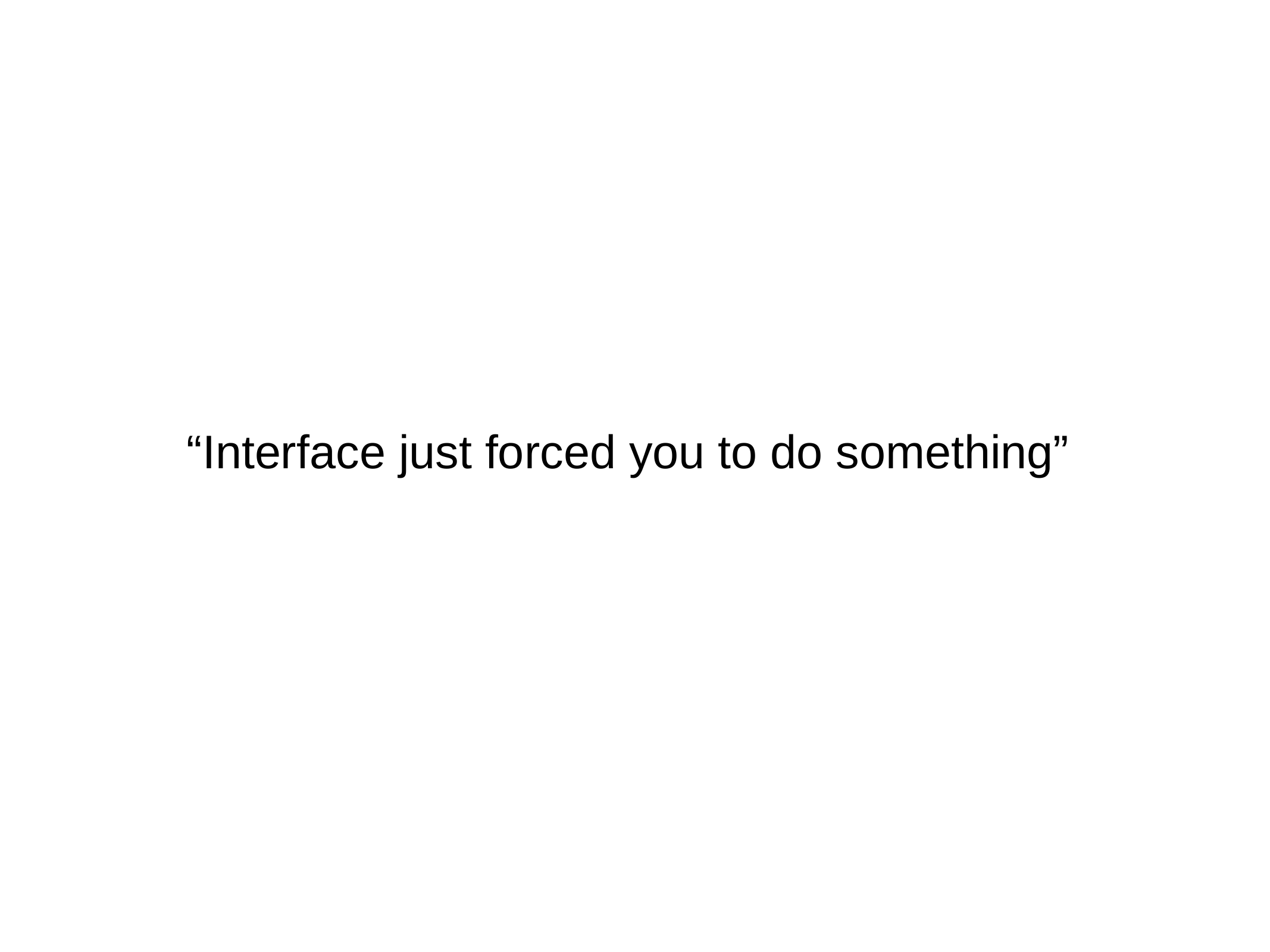

“Interface just forced you to do something”